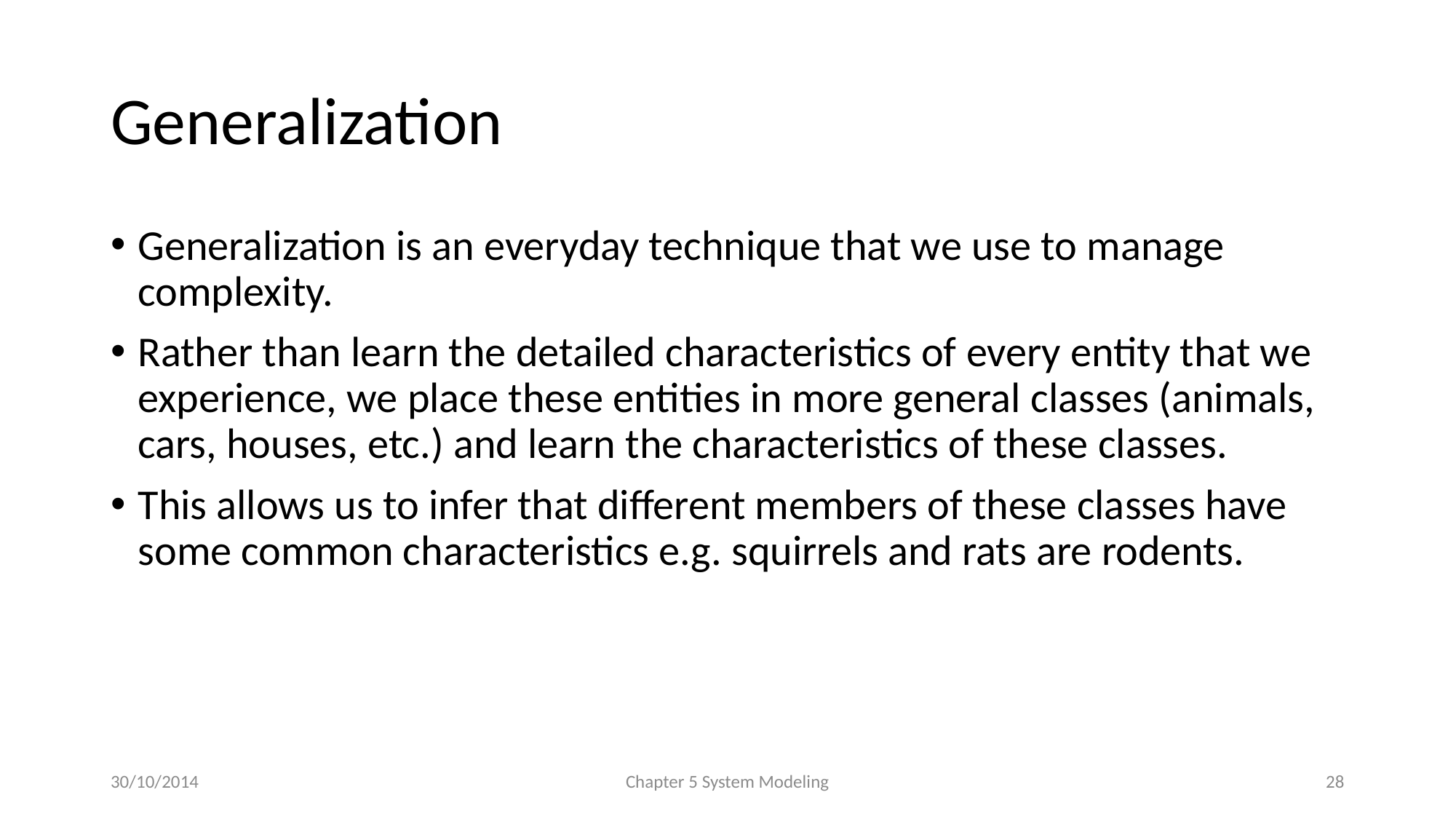

Generalization
Generalization is an everyday technique that we use to manage complexity.
Rather than learn the detailed characteristics of every entity that we experience, we place these entities in more general classes (animals, cars, houses, etc.) and learn the characteristics of these classes.
This allows us to infer that different members of these classes have some common characteristics e.g. squirrels and rats are rodents.
30/10/2014
Chapter 5 System Modeling
28